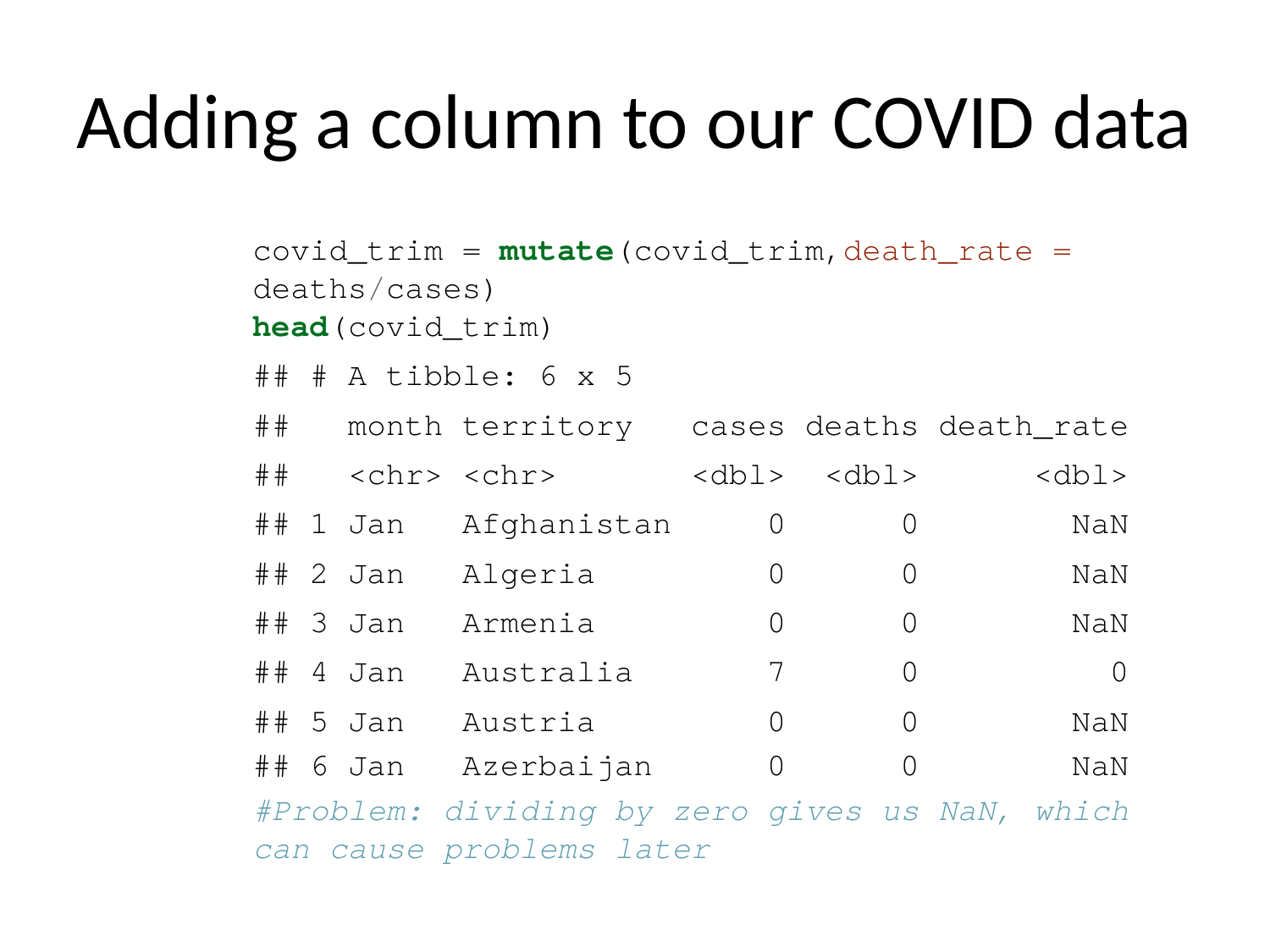

# Adding a column to our COVID data
covid_trim = mutate(covid_trim,death_rate = deaths/cases)
head(covid_trim)
## # A tibble: 6 x 5
##   month territory   cases deaths death_rate
##   <chr> <chr>       <dbl>  <dbl>      <dbl>
## 1 Jan   Afghanistan     0      0        NaN
## 2 Jan   Algeria         0      0        NaN
## 3 Jan   Armenia         0      0        NaN
## 4 Jan   Australia       7      0          0
## 5 Jan   Austria         0      0        NaN
## 6 Jan   Azerbaijan      0      0        NaN
#Problem: dividing by zero gives us NaN, which can cause problems later